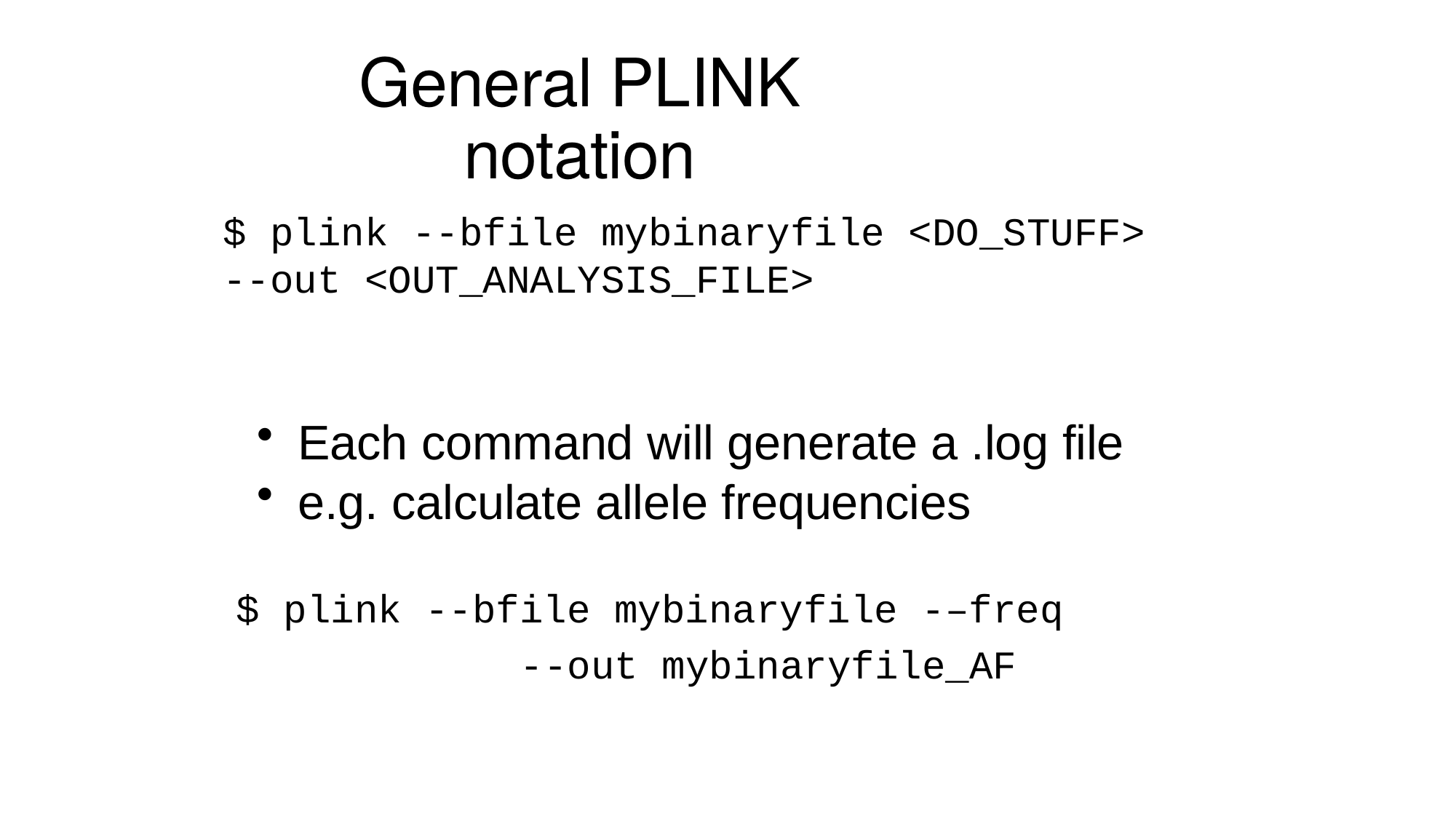

# General PLINK notation
$ plink --bfile mybinaryfile <DO_STUFF> --out <OUT_ANALYSIS_FILE>
Each command will generate a .log file
e.g. calculate allele frequencies

$ plink --bfile mybinaryfile -–freq
--out mybinaryfile_AF